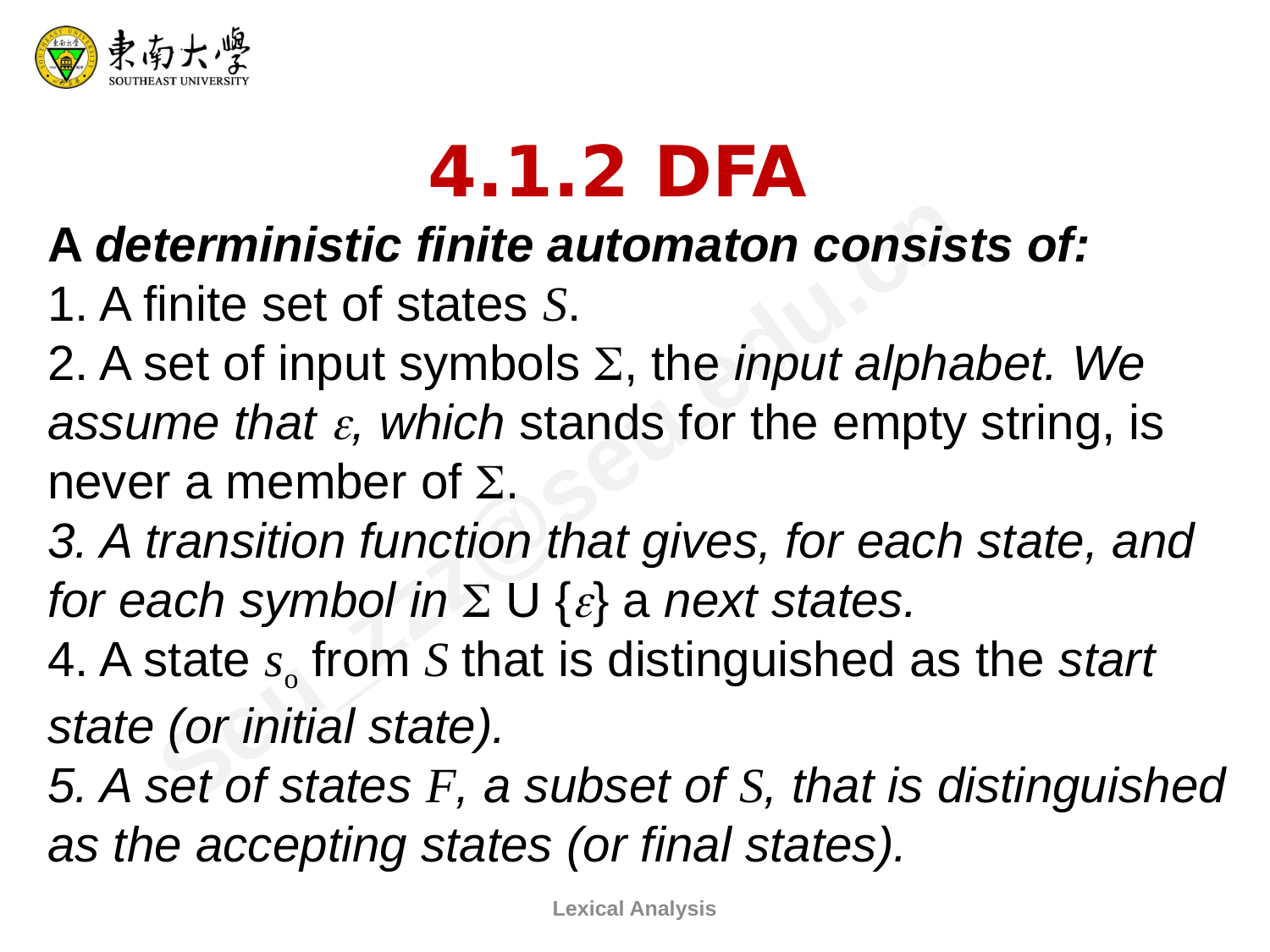

4.1.2 DFA
A deterministic finite automaton consists of:
1. A finite set of states S.
2. A set of input symbols Σ, the input alphabet. We assume that ε, which stands for the empty string, is never a member of Σ.
3. A transition function that gives, for each state, and for each symbol in Σ U {ε} a next states.
4. A state so from S that is distinguished as the start state (or initial state).
5. A set of states F, a subset of S, that is distinguished as the accepting states (or final states).

Lexical Analysis
49